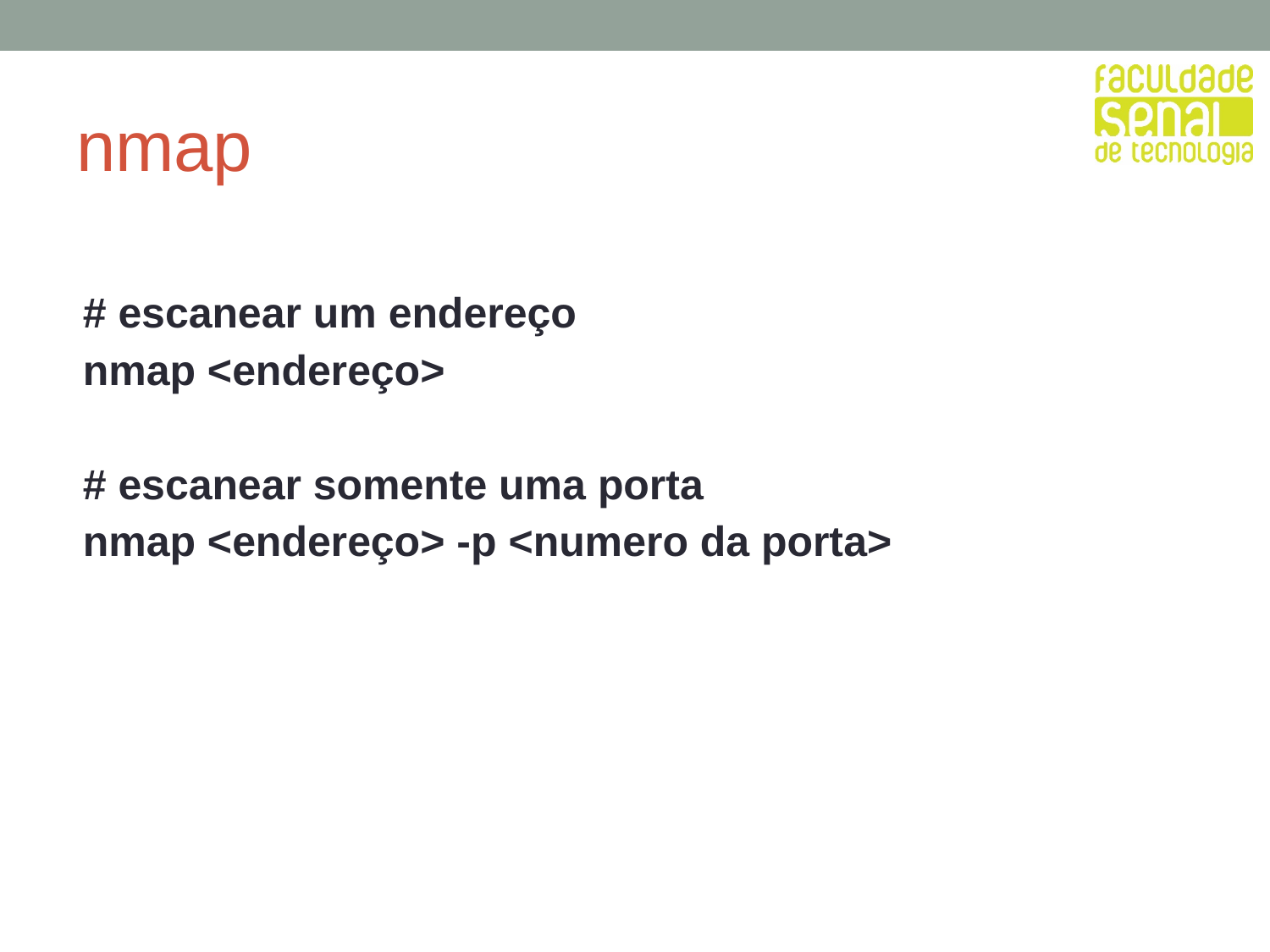

# nmap

# escanear um endereço
nmap <endereço>

# escanear somente uma porta
nmap <endereço> -p <numero da porta>